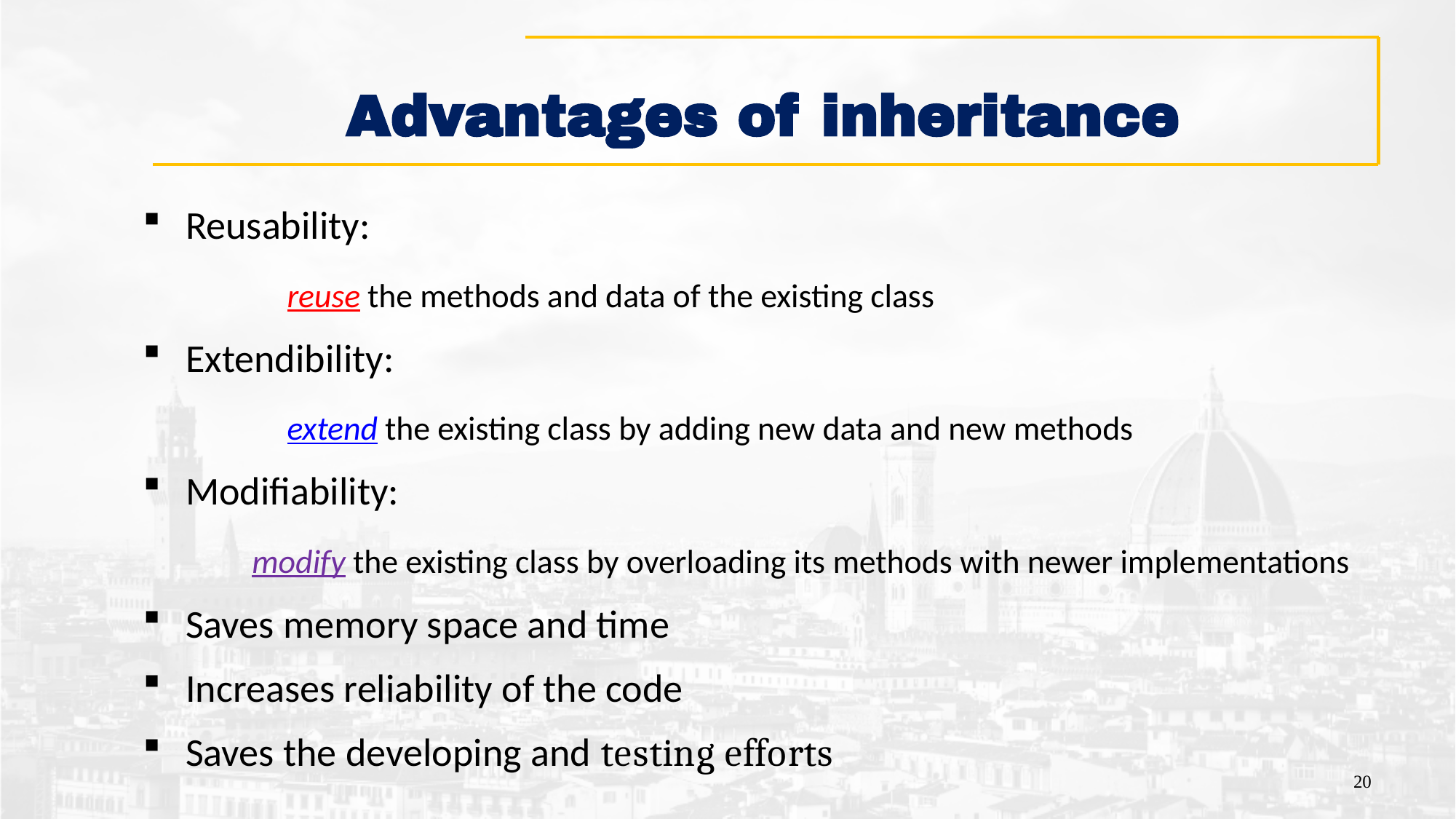

# Advantages of inheritance
Reusability:
	reuse the methods and data of the existing class
Extendibility:
	extend the existing class by adding new data and new methods
Modifiability:
	modify the existing class by overloading its methods with newer implementations
Saves memory space and time
Increases reliability of the code
Saves the developing and testing efforts
20